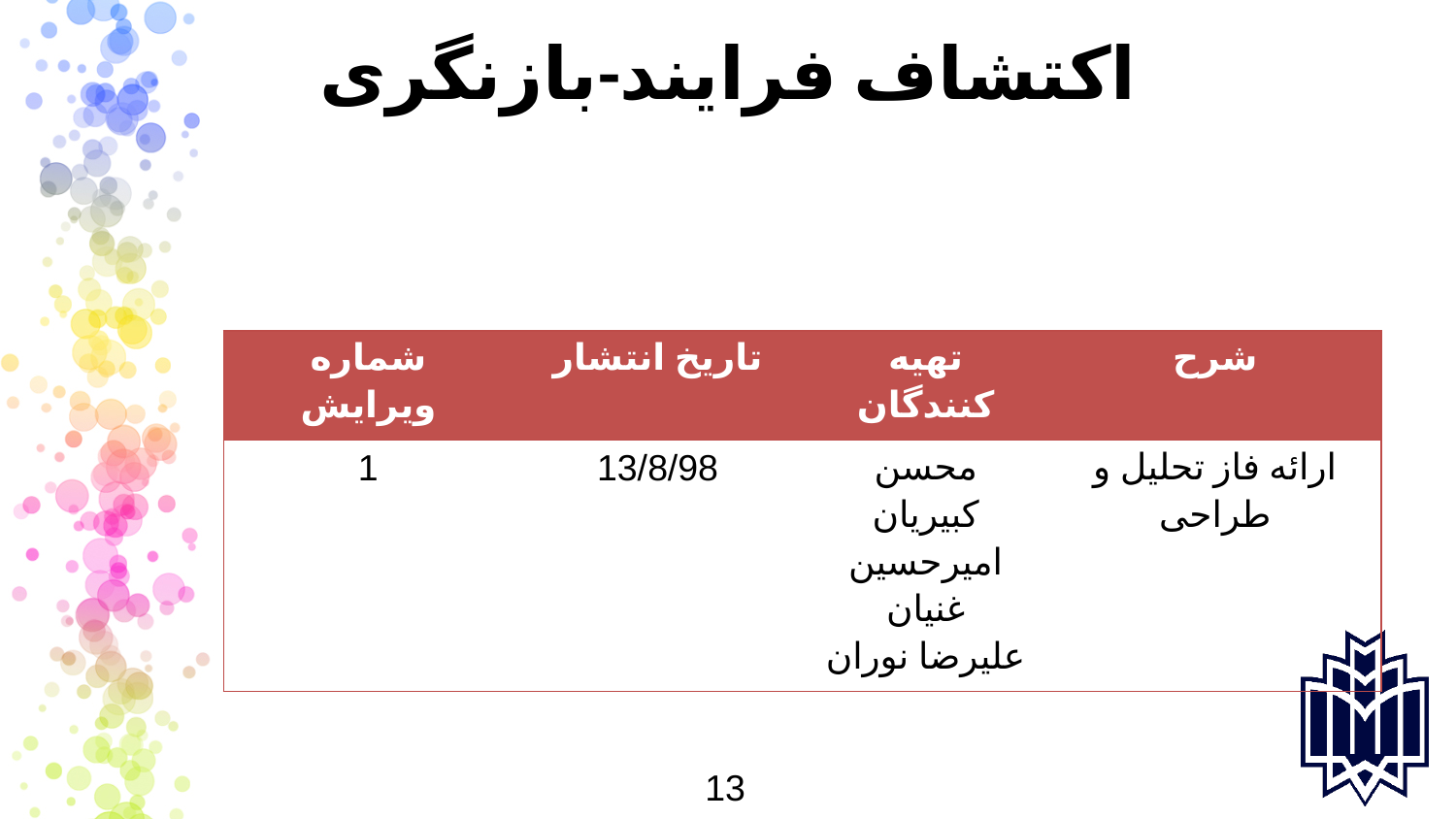

# اکتشاف فرایند-بازنگری
| شماره ویرایش | تاریخ انتشار | تهیه کنندگان | شرح |
| --- | --- | --- | --- |
| 1 | 13/8/98 | محسن کبیریان امیرحسین غنیان علیرضا نوران | ارائه فاز تحلیل و طراحی |
13